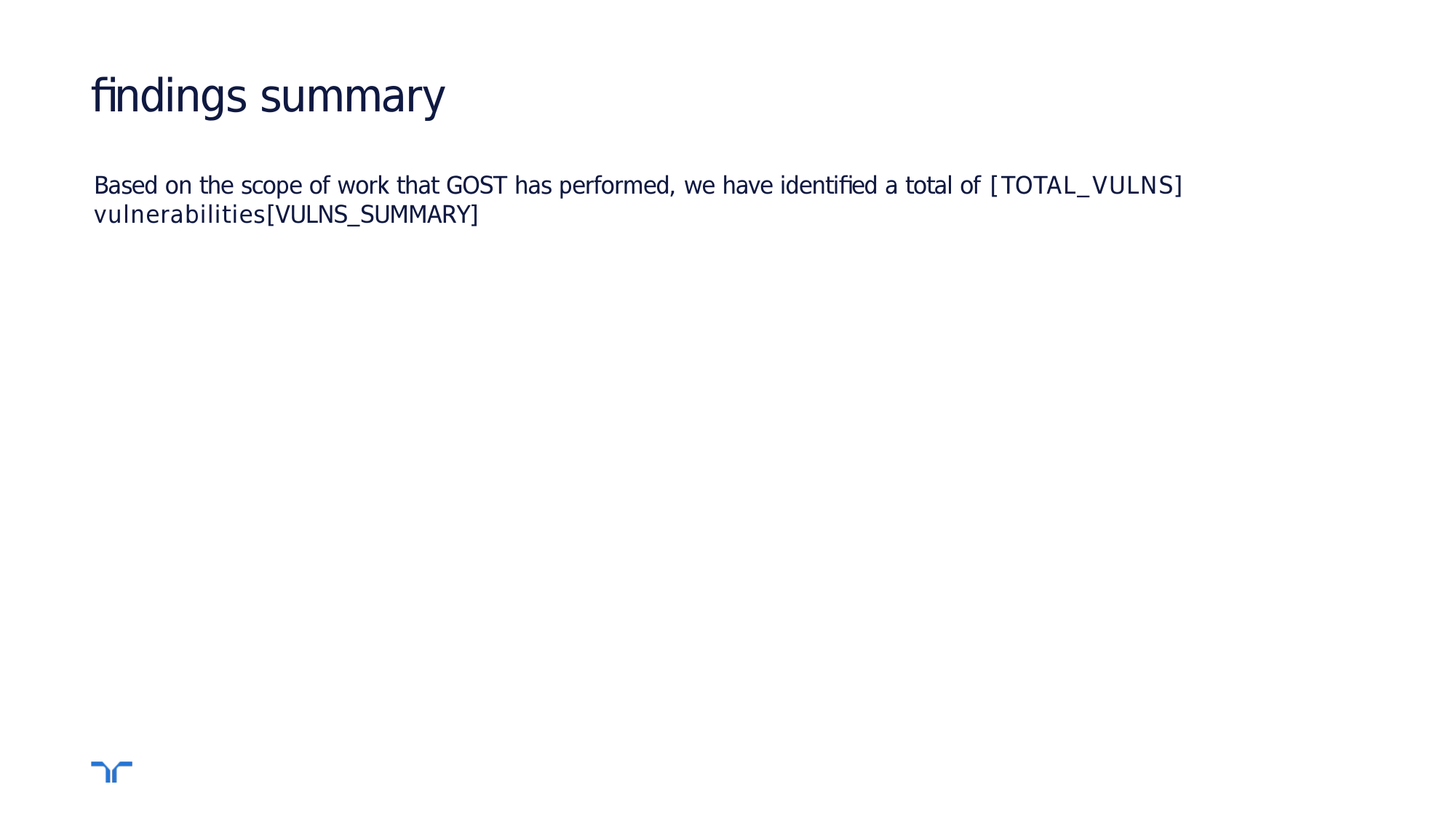

# findings summary
Based on the scope of work that GOST has performed, we have identified a total of [TOTAL_VULNS] vulnerabilities[VULNS_SUMMARY]